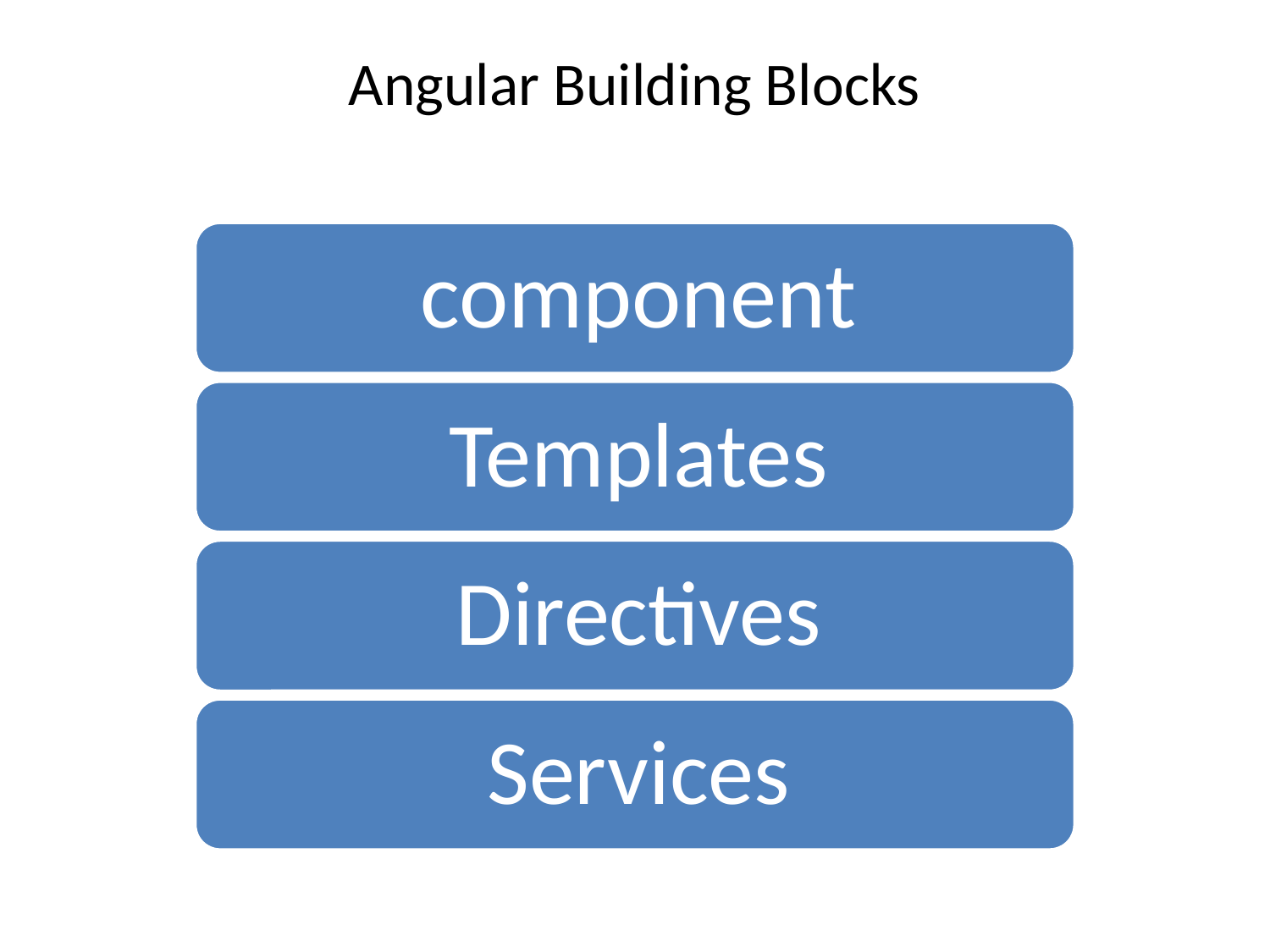

# Angular Building Blocks
component
Templates
Directives
Services